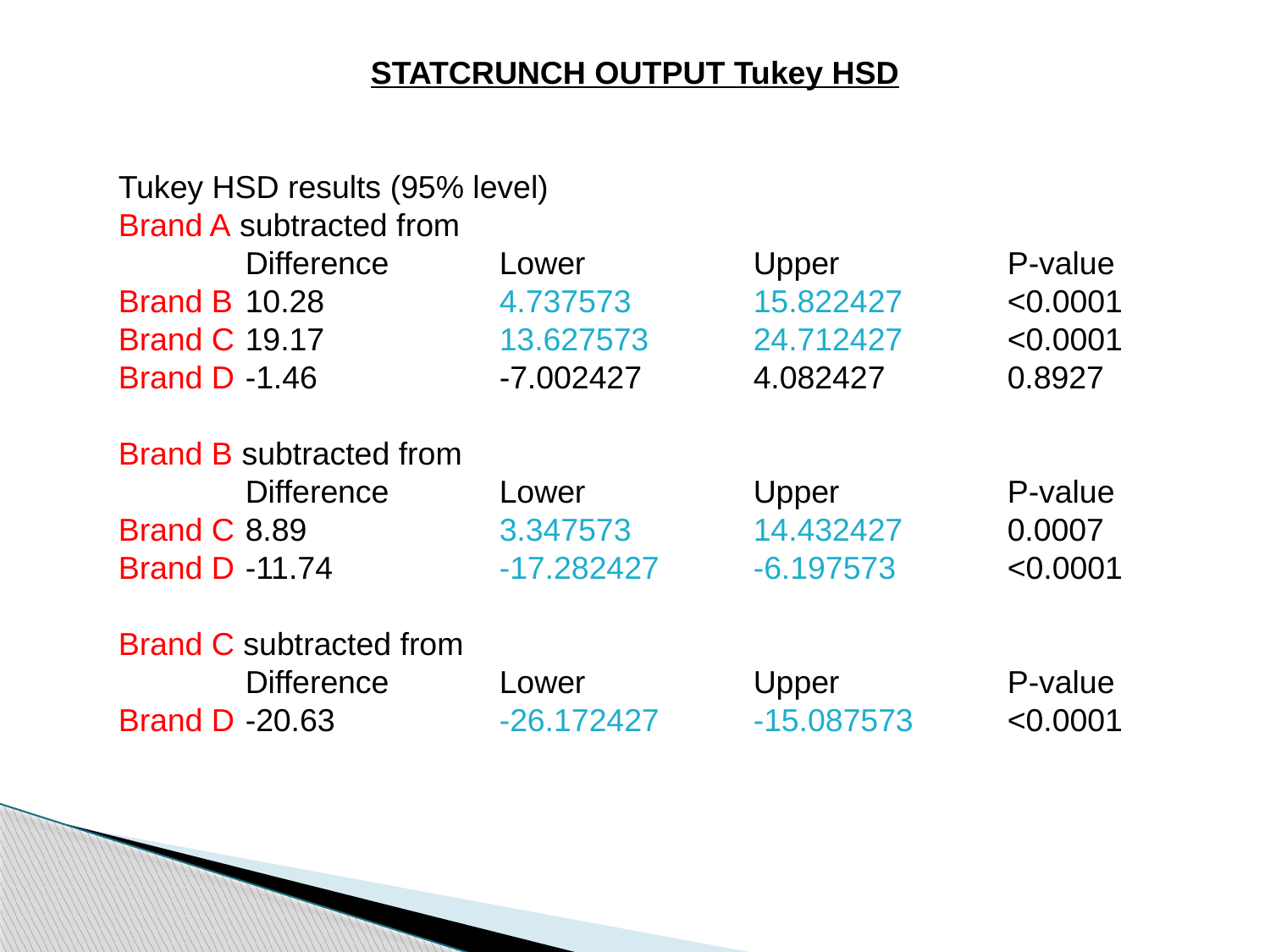

STATCRUNCH OUTPUT Tukey HSD

Tukey HSD results (95% level)
Brand A subtracted from
	Difference	Lower		Upper		P-value
Brand B	10.28		4.737573	15.822427	<0.0001
Brand C	19.17		13.627573	24.712427	<0.0001
Brand D	-1.46		-7.002427	4.082427	0.8927

Brand B subtracted from
	Difference	Lower		Upper		P-value
Brand C	8.89		3.347573	14.432427	0.0007
Brand D	-11.74		-17.282427	-6.197573	<0.0001

Brand C subtracted from
	Difference	Lower		Upper		P-value
Brand D	-20.63		-26.172427	-15.087573	<0.0001